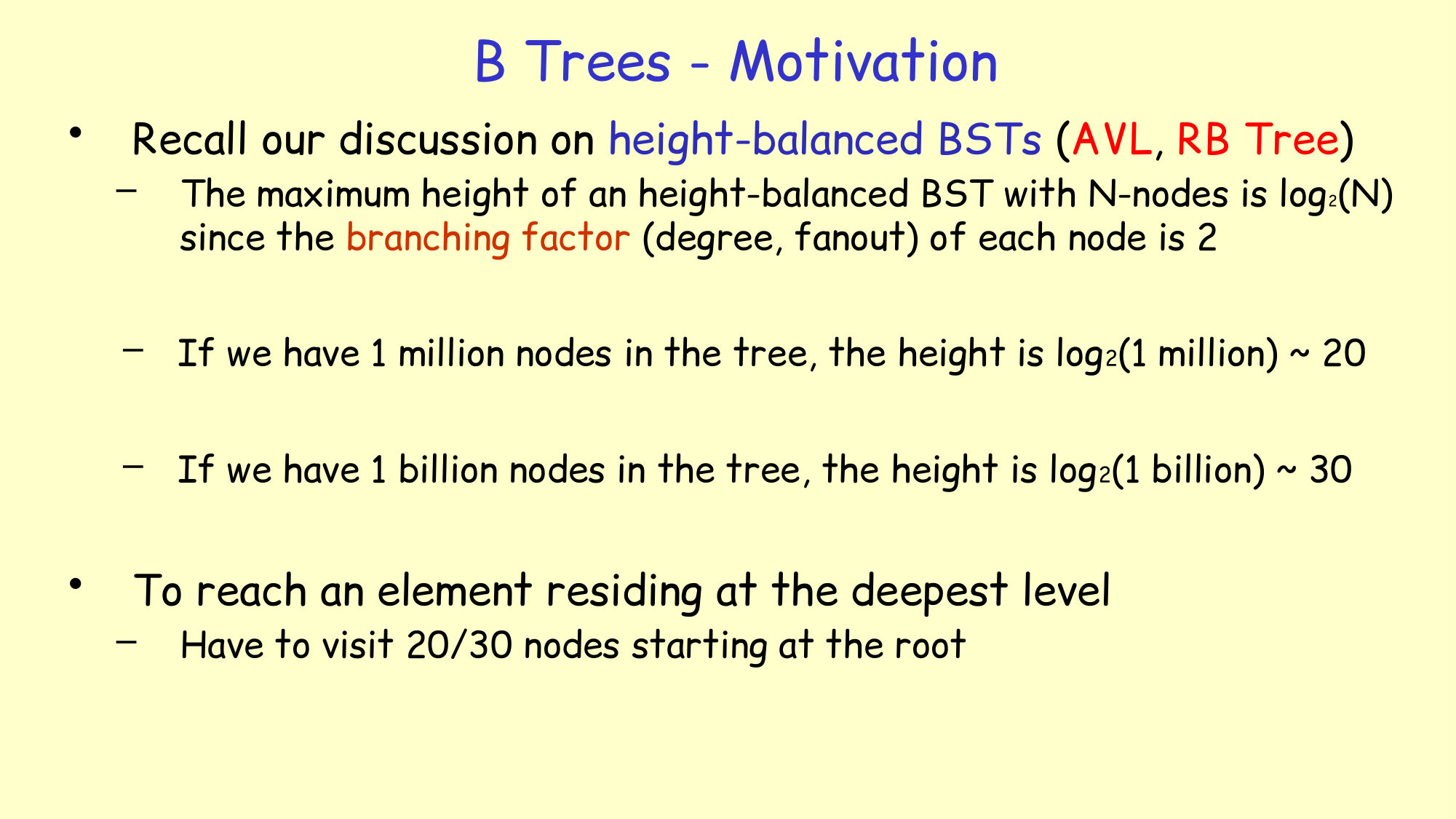

# B Trees - Motivation
Recall our discussion on height-balanced BSTs (AVL, RB Tree)
The maximum height of an height-balanced BST with N-nodes is log2(N) since the branching factor (degree, fanout) of each node is 2

If we have 1 million nodes in the tree, the height is log2(1 million) ~ 20

If we have 1 billion nodes in the tree, the height is log2(1 billion) ~ 30

To reach an element residing at the deepest level
Have to visit 20/30 nodes starting at the root